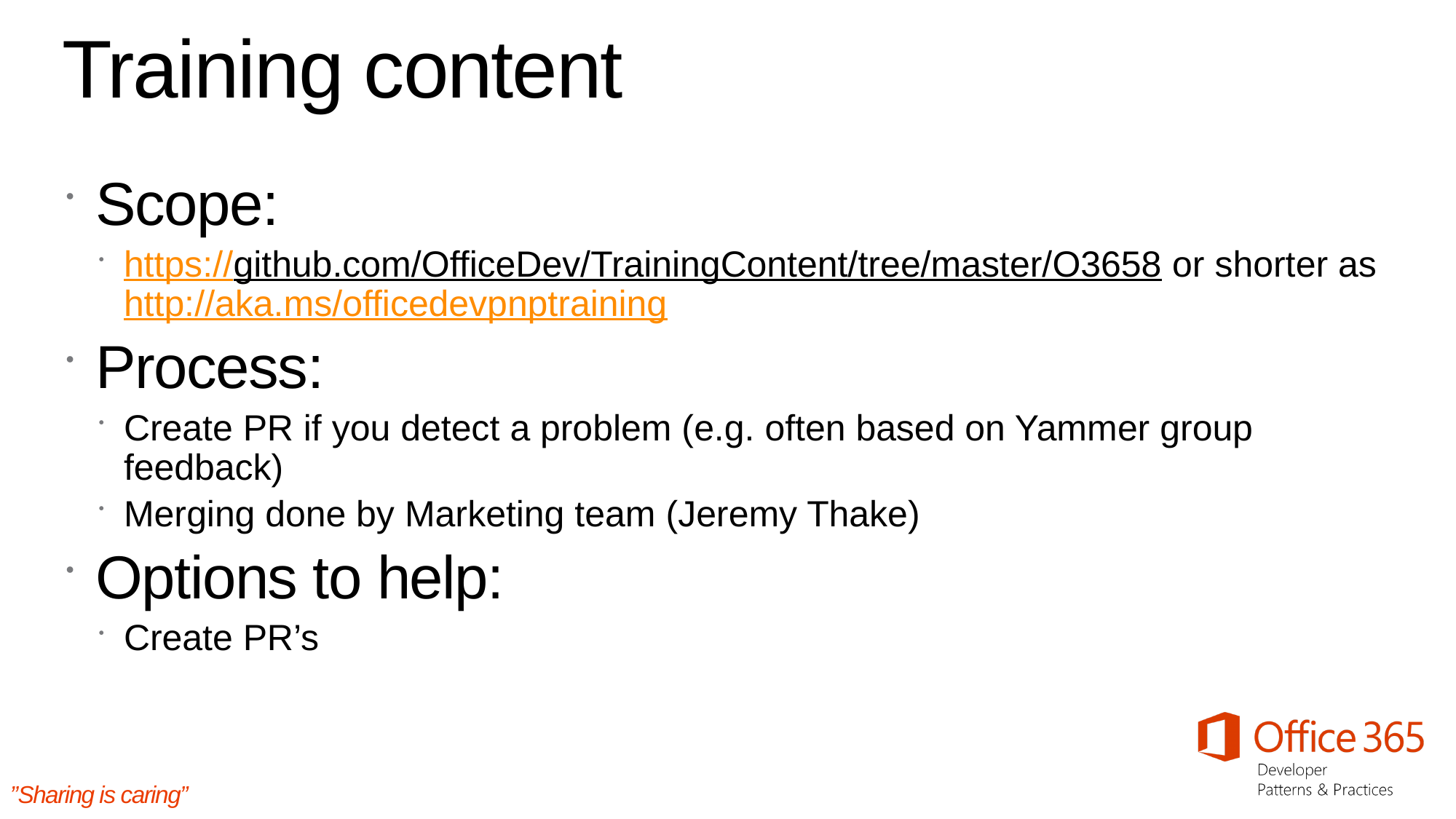

# Training content
Scope:
https://github.com/OfficeDev/TrainingContent/tree/master/O3658 or shorter as http://aka.ms/officedevpnptraining
Process:
Create PR if you detect a problem (e.g. often based on Yammer group feedback)
Merging done by Marketing team (Jeremy Thake)
Options to help:
Create PR’s